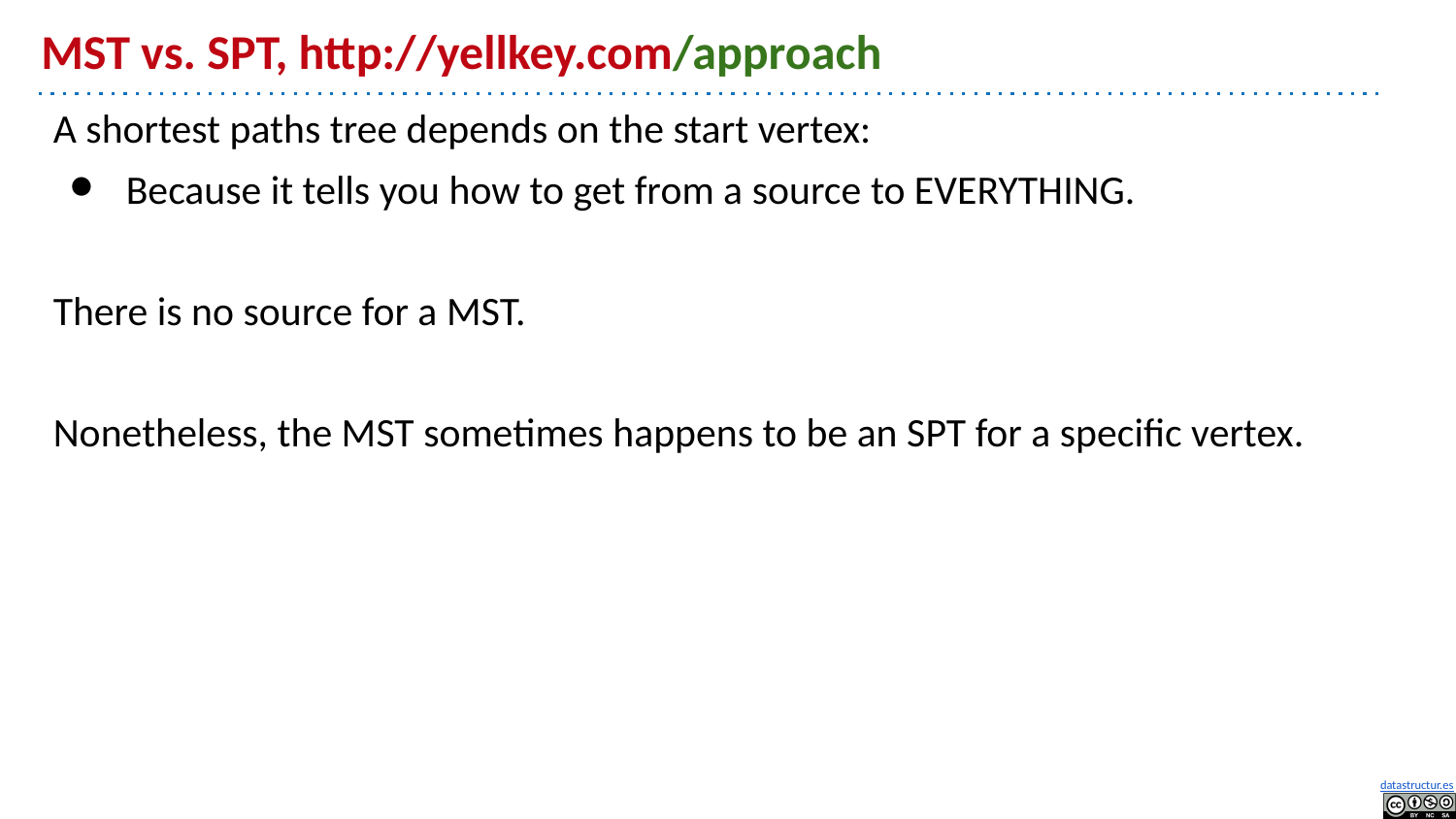

# MST vs. SPT, http://yellkey.com/approach
A shortest paths tree depends on the start vertex:
Because it tells you how to get from a source to EVERYTHING.

There is no source for a MST.

Nonetheless, the MST sometimes happens to be an SPT for a specific vertex.